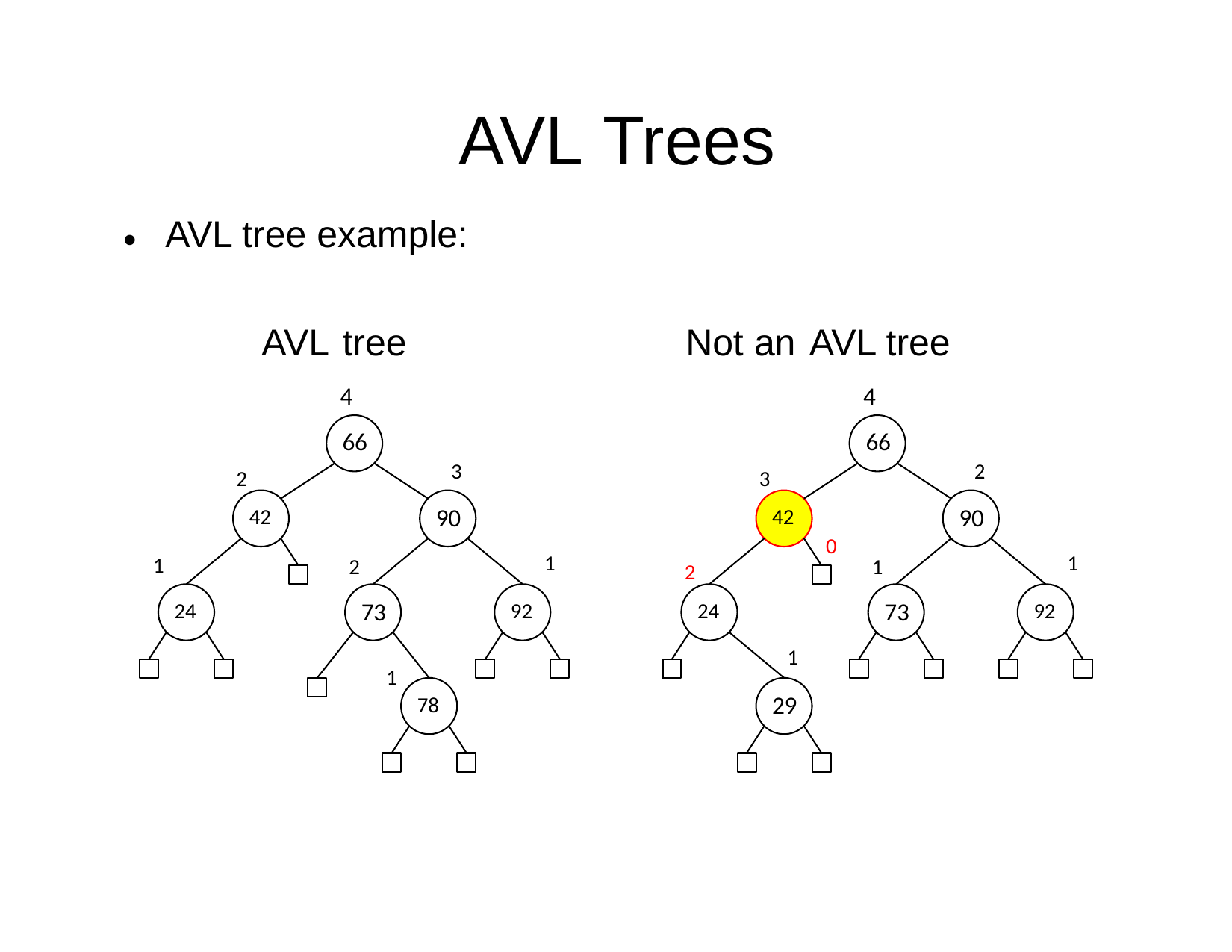

AVL
AVL tree example:
Trees
•
AVL
tree
4
66
Not
an
AVL tree
4
66

3
90
2
90

2
3

42
42
0

1
1
1
2
73
1
73
2

24
92
24
92

1
29

1

78